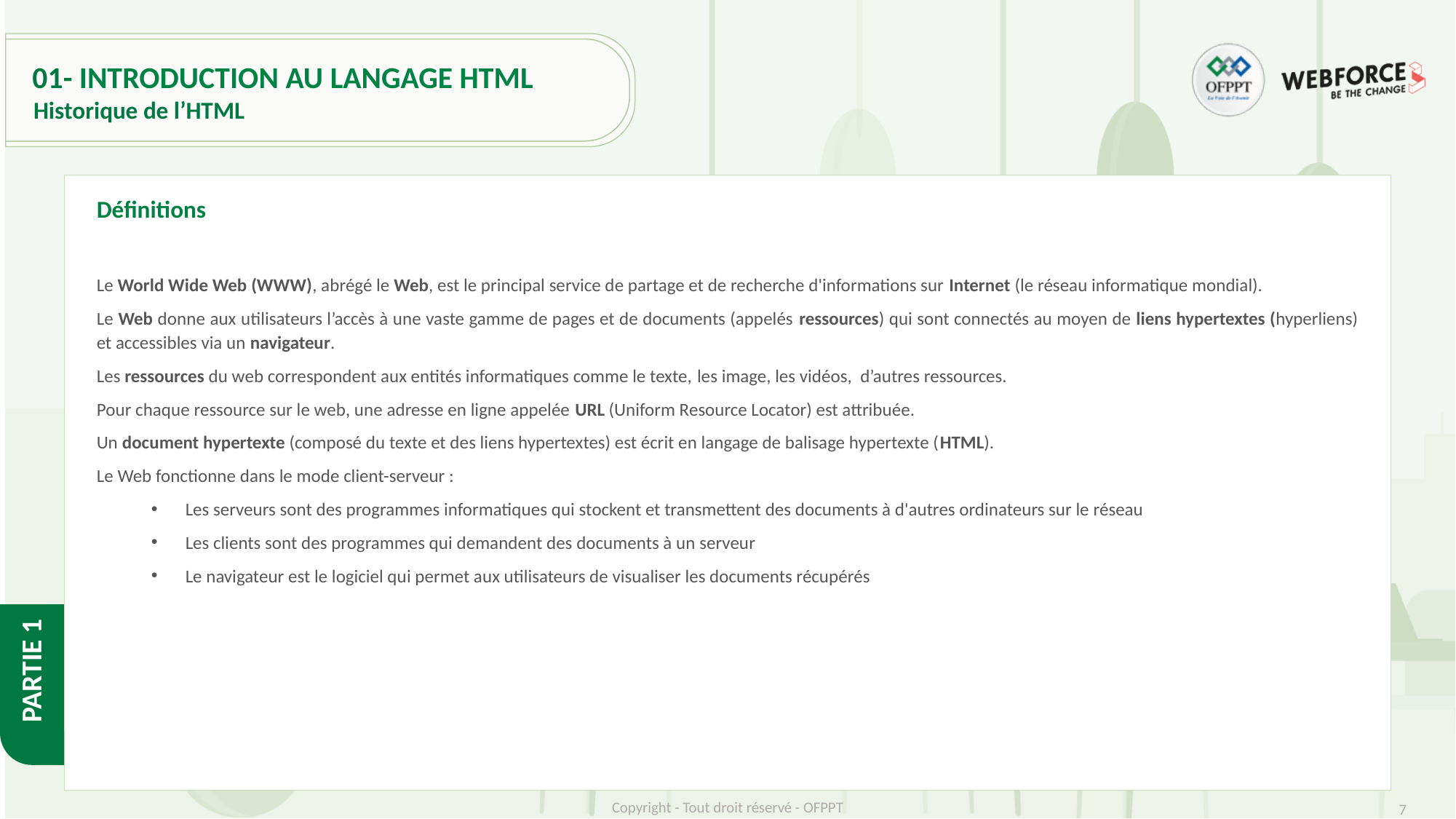

# 01- Introduction au langage HTML
Historique de l’HTML
Définitions

Le World Wide Web (WWW), abrégé le Web, est le principal service de partage et de recherche d'informations sur Internet (le réseau informatique mondial).
Le Web donne aux utilisateurs l’accès à une vaste gamme de pages et de documents (appelés ressources) qui sont connectés au moyen de liens hypertextes (hyperliens) et accessibles via un navigateur.
Les ressources du web correspondent aux entités informatiques comme le texte, les image, les vidéos,  d’autres ressources.
Pour chaque ressource sur le web, une adresse en ligne appelée URL (Uniform Resource Locator) est attribuée.
Un document hypertexte (composé du texte et des liens hypertextes) est écrit en langage de balisage hypertexte (HTML).
Le Web fonctionne dans le mode client-serveur :
Les serveurs sont des programmes informatiques qui stockent et transmettent des documents à d'autres ordinateurs sur le réseau
Les clients sont des programmes qui demandent des documents à un serveur
Le navigateur est le logiciel qui permet aux utilisateurs de visualiser les documents récupérés